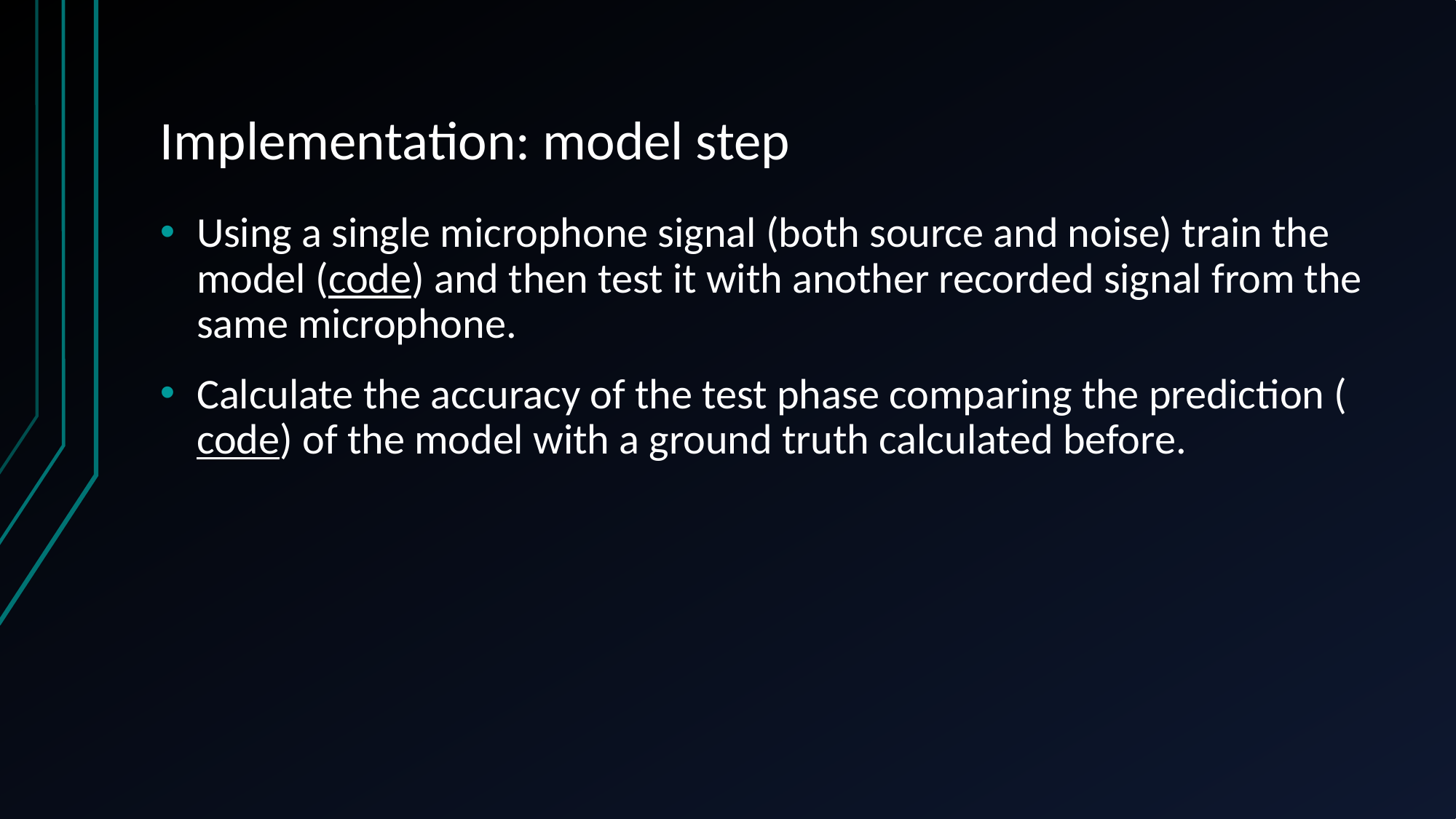

# Implementation: model step
Using a single microphone signal (both source and noise) train the model (code) and then test it with another recorded signal from the same microphone.
Calculate the accuracy of the test phase comparing the prediction (code) of the model with a ground truth calculated before.